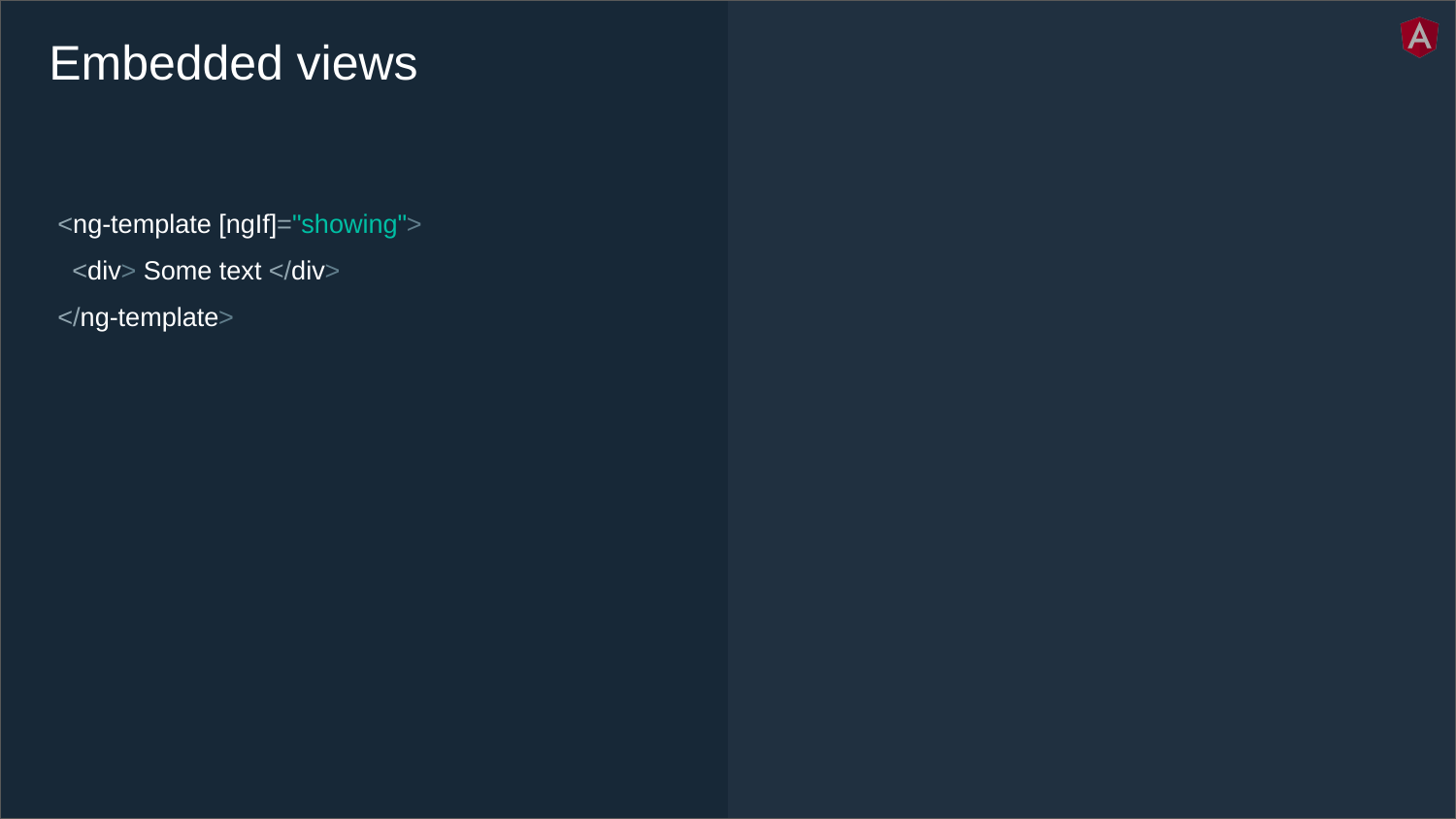

# Embedded views
<ng-template [ngIf]="showing">
  <div> Some text </div>
</ng-template>